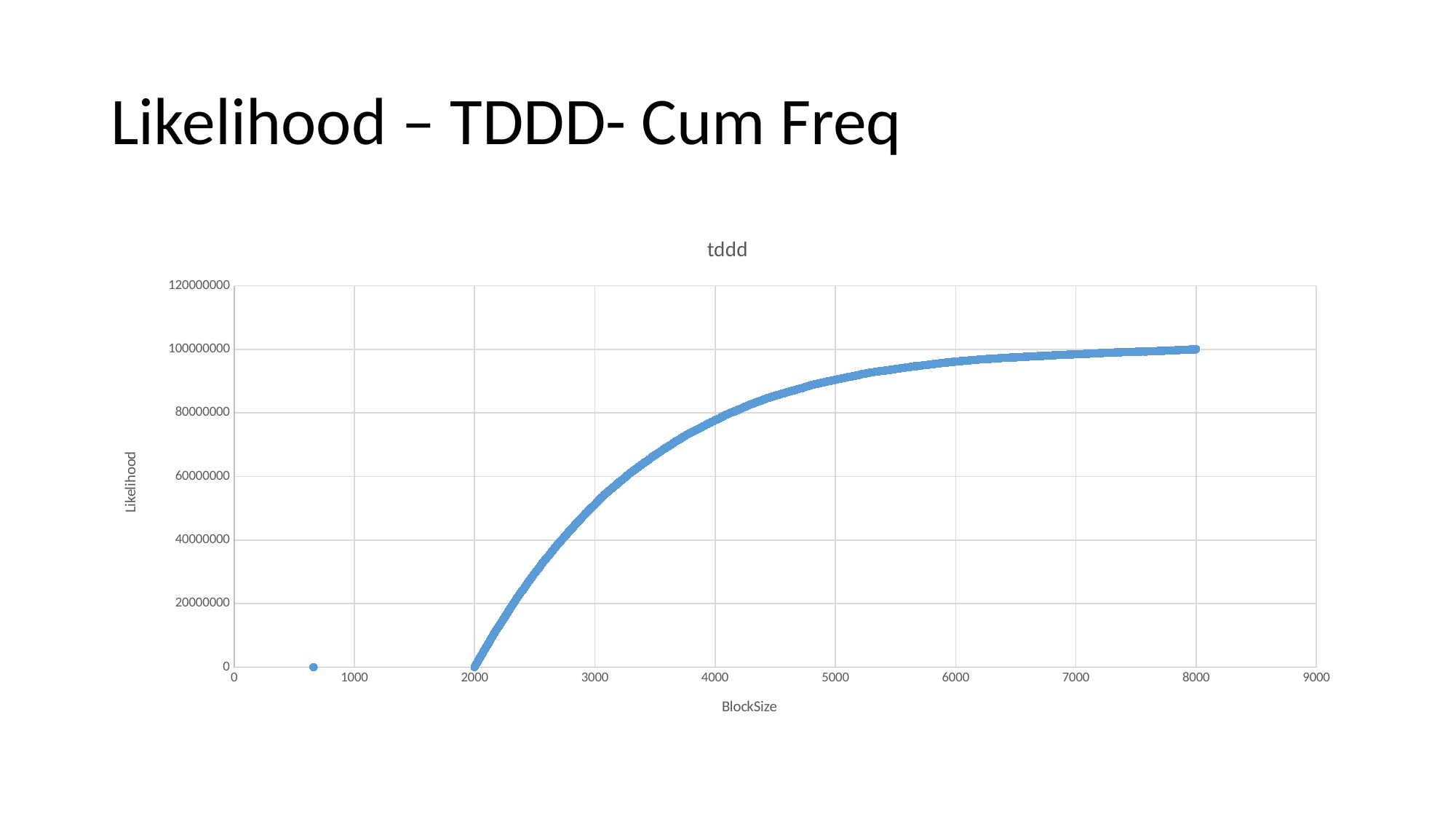

# Likelihood – TDDD- Cum Freq

### Chart:

| Category |  |
|---|---|